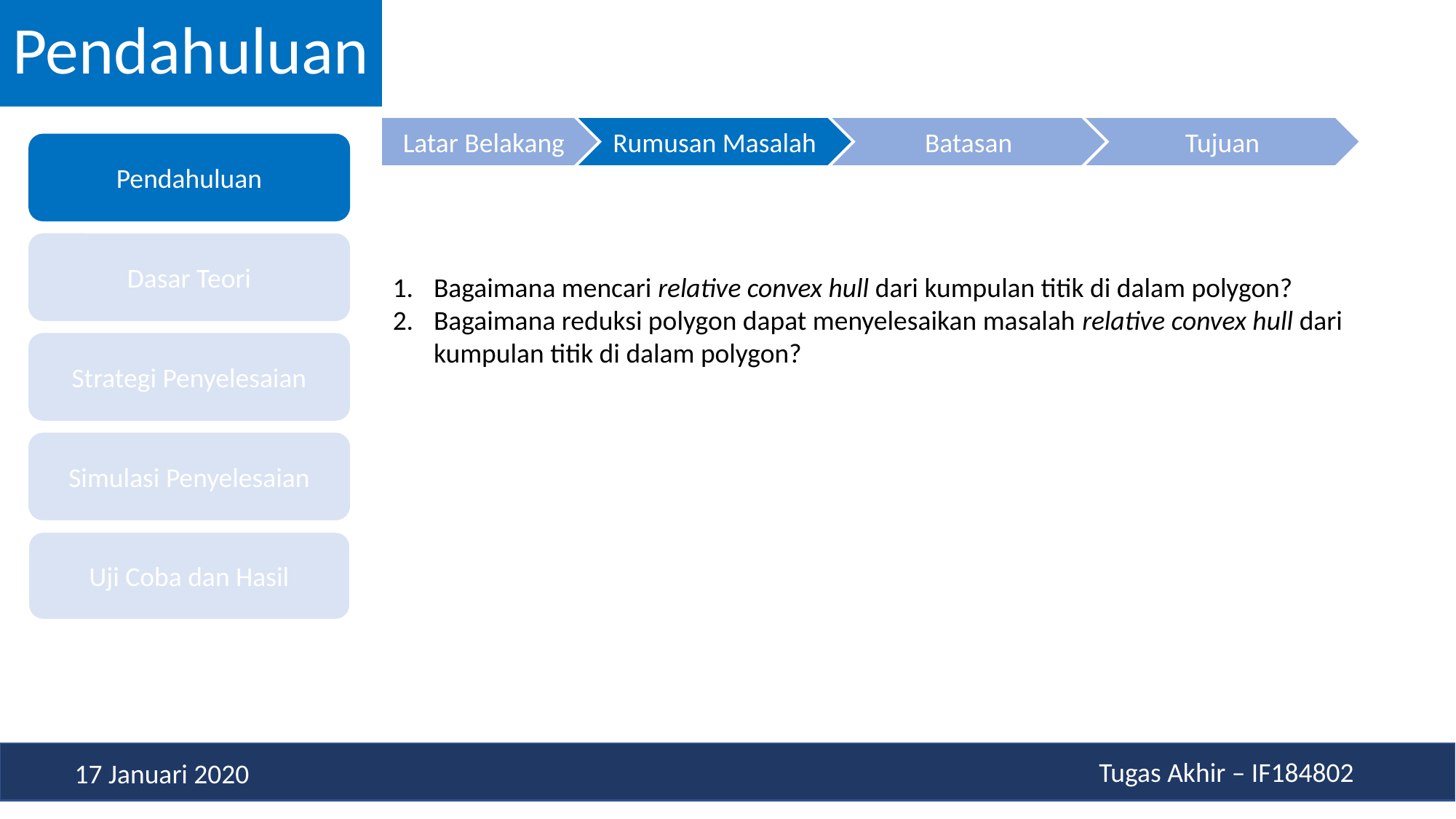

# Pendahuluan
Latar Belakang
Rumusan Masalah
Batasan
Tujuan
Pendahuluan
Dasar Teori
Bagaimana mencari relative convex hull dari kumpulan titik di dalam polygon?
Bagaimana reduksi polygon dapat menyelesaikan masalah relative convex hull dari kumpulan titik di dalam polygon?
Strategi Penyelesaian
Simulasi Penyelesaian
Uji Coba dan Hasil

Tugas Akhir – IF184802
17 Januari 2020